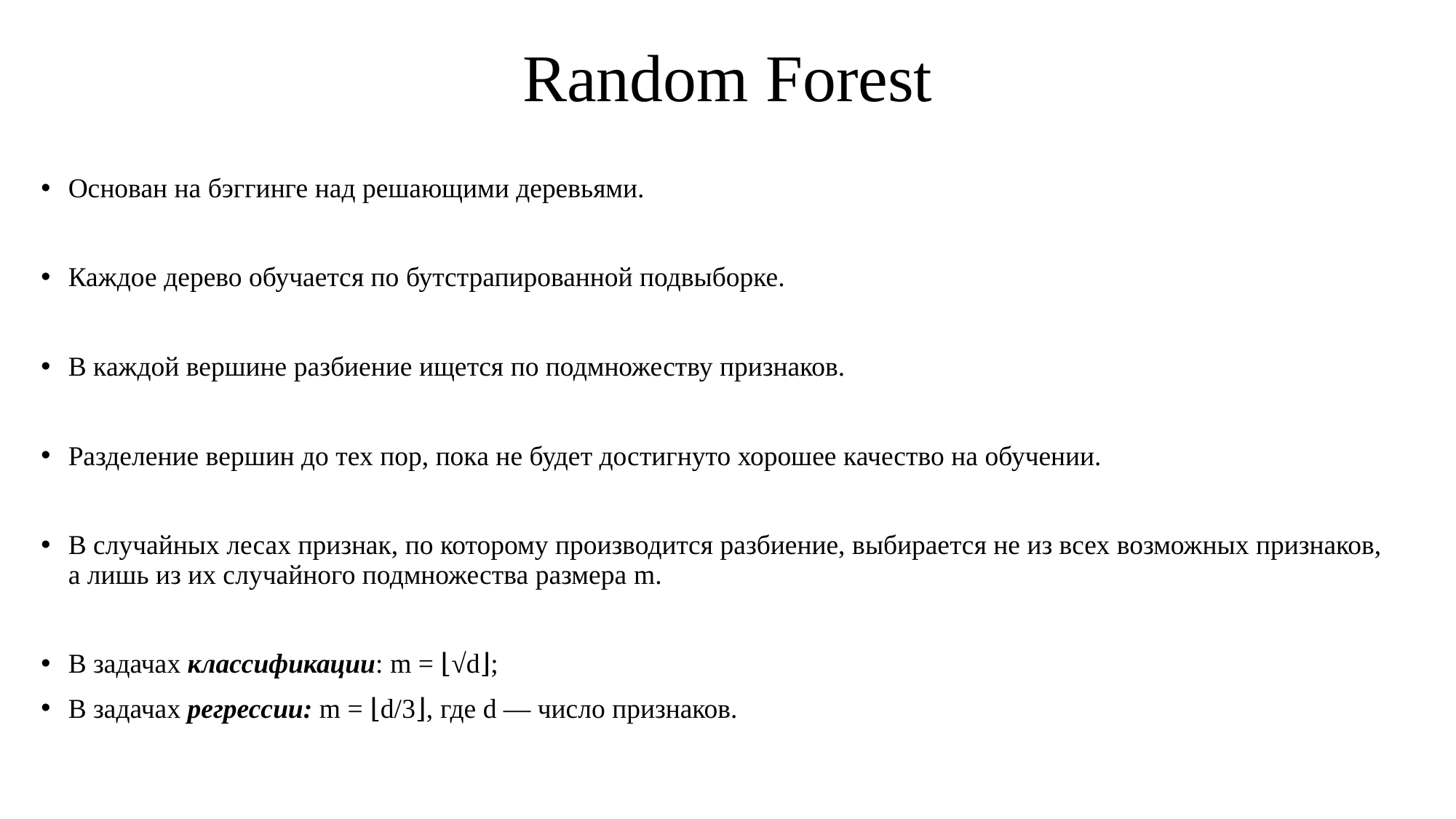

# Random Forest
Основан на бэггинге над решающими деревьями.

Каждое дерево обучается по бутстрапированной подвыборке.

В каждой вершине разбиение ищется по подмножеству признаков.

Разделение вершин до тех пор, пока не будет достигнуто хорошее качество на обучении.

В случайных лесах признак, по которому производится разбиение, выбирается не из всех возможных признаков, а лишь из их случайного подмножества размера m.

В задачах классификации: m = ⌊√d⌋;
В задачах регрессии: m = ⌊d/3⌋, где d — число признаков.